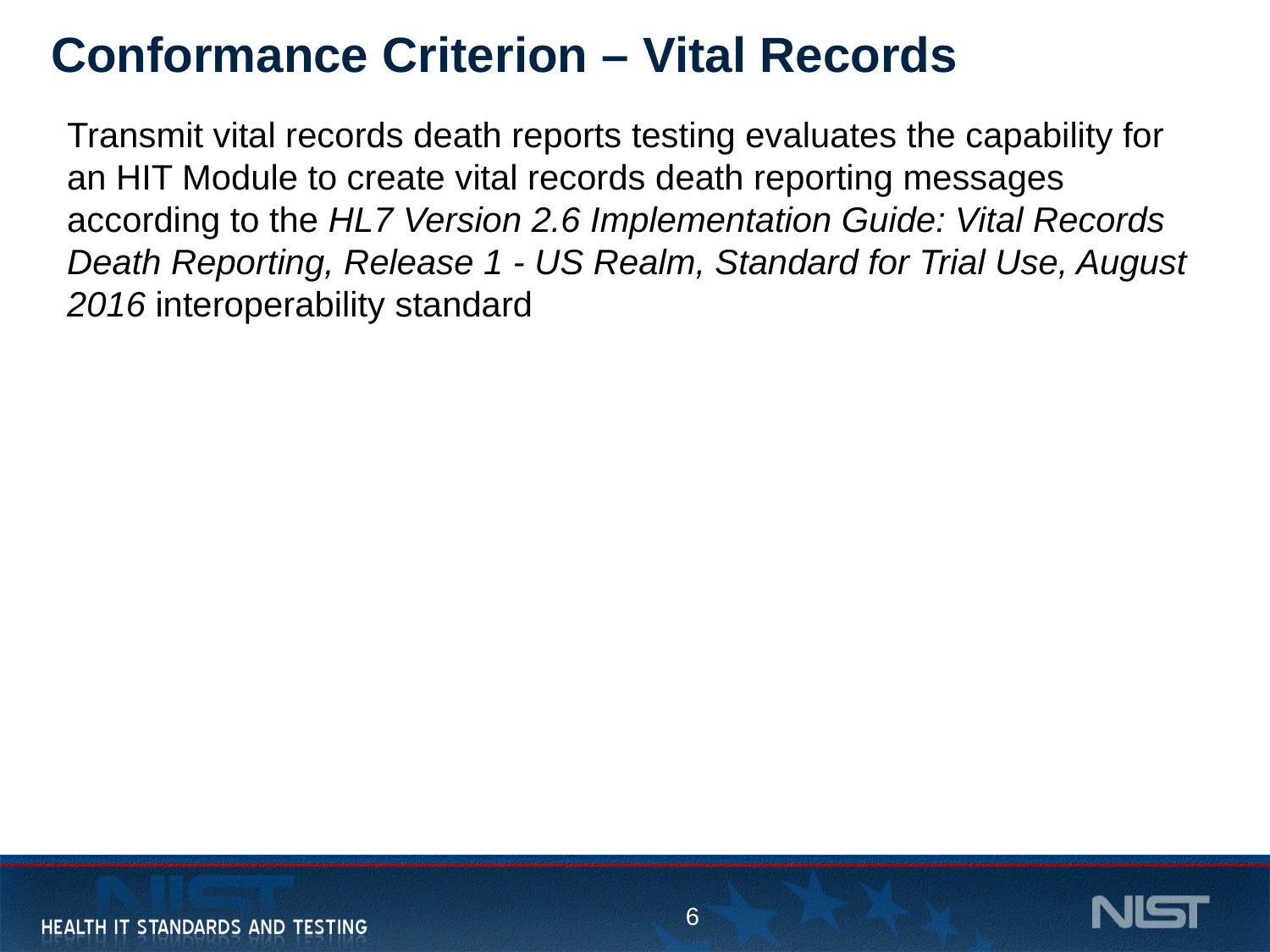

# Conformance Criterion – Vital Records
Transmit vital records death reports testing evaluates the capability for an HIT Module to create vital records death reporting messages according to the HL7 Version 2.6 Implementation Guide: Vital Records Death Reporting, Release 1 - US Realm, Standard for Trial Use, August 2016 interoperability standard

6